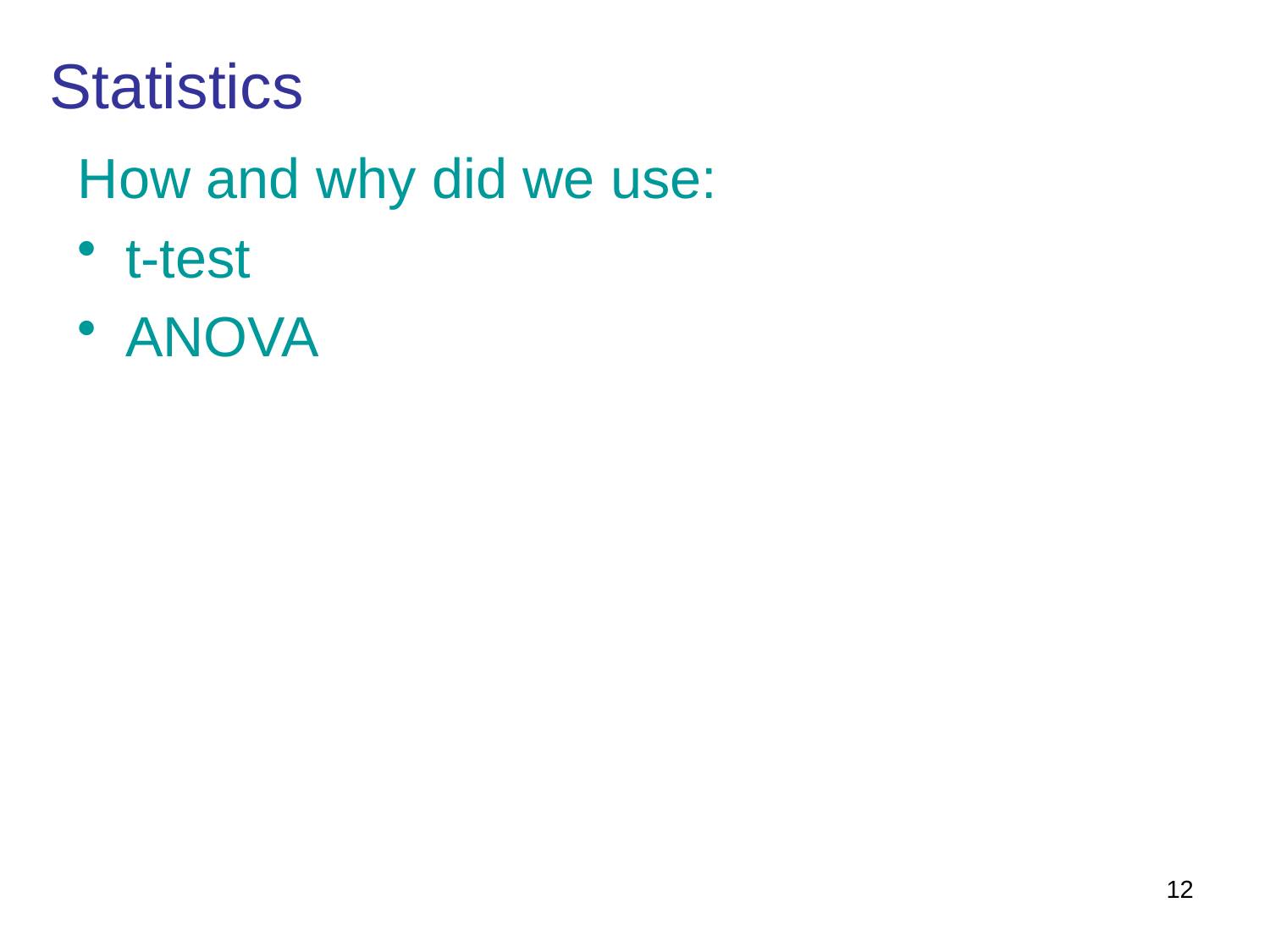

# Statistics
How and why did we use:
t-test
ANOVA
12